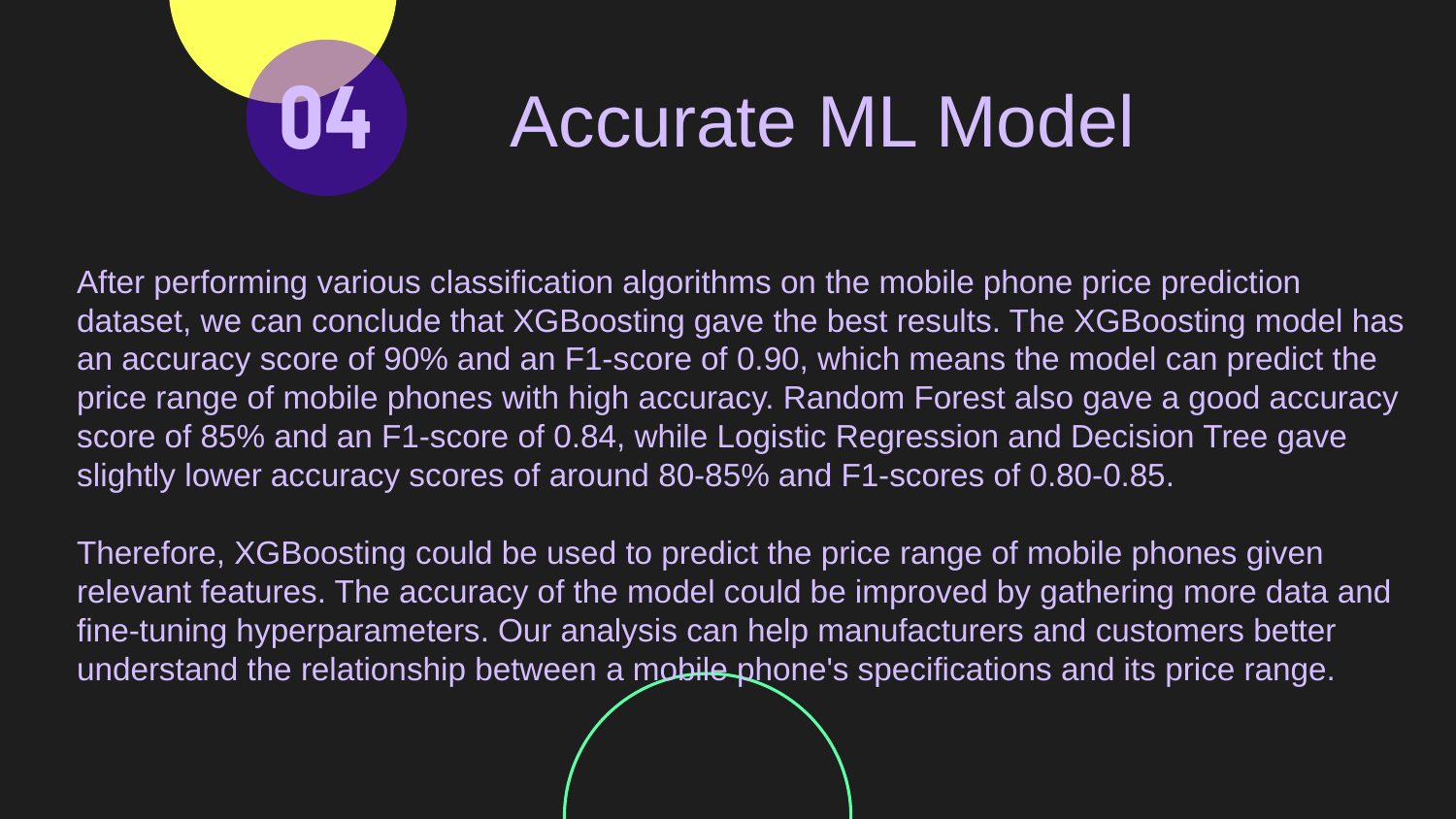

04
# Accurate ML Model
After performing various classification algorithms on the mobile phone price prediction dataset, we can conclude that XGBoosting gave the best results. The XGBoosting model has an accuracy score of 90% and an F1-score of 0.90, which means the model can predict the price range of mobile phones with high accuracy. Random Forest also gave a good accuracy score of 85% and an F1-score of 0.84, while Logistic Regression and Decision Tree gave slightly lower accuracy scores of around 80-85% and F1-scores of 0.80-0.85.

Therefore, XGBoosting could be used to predict the price range of mobile phones given relevant features. The accuracy of the model could be improved by gathering more data and fine-tuning hyperparameters. Our analysis can help manufacturers and customers better understand the relationship between a mobile phone's specifications and its price range.